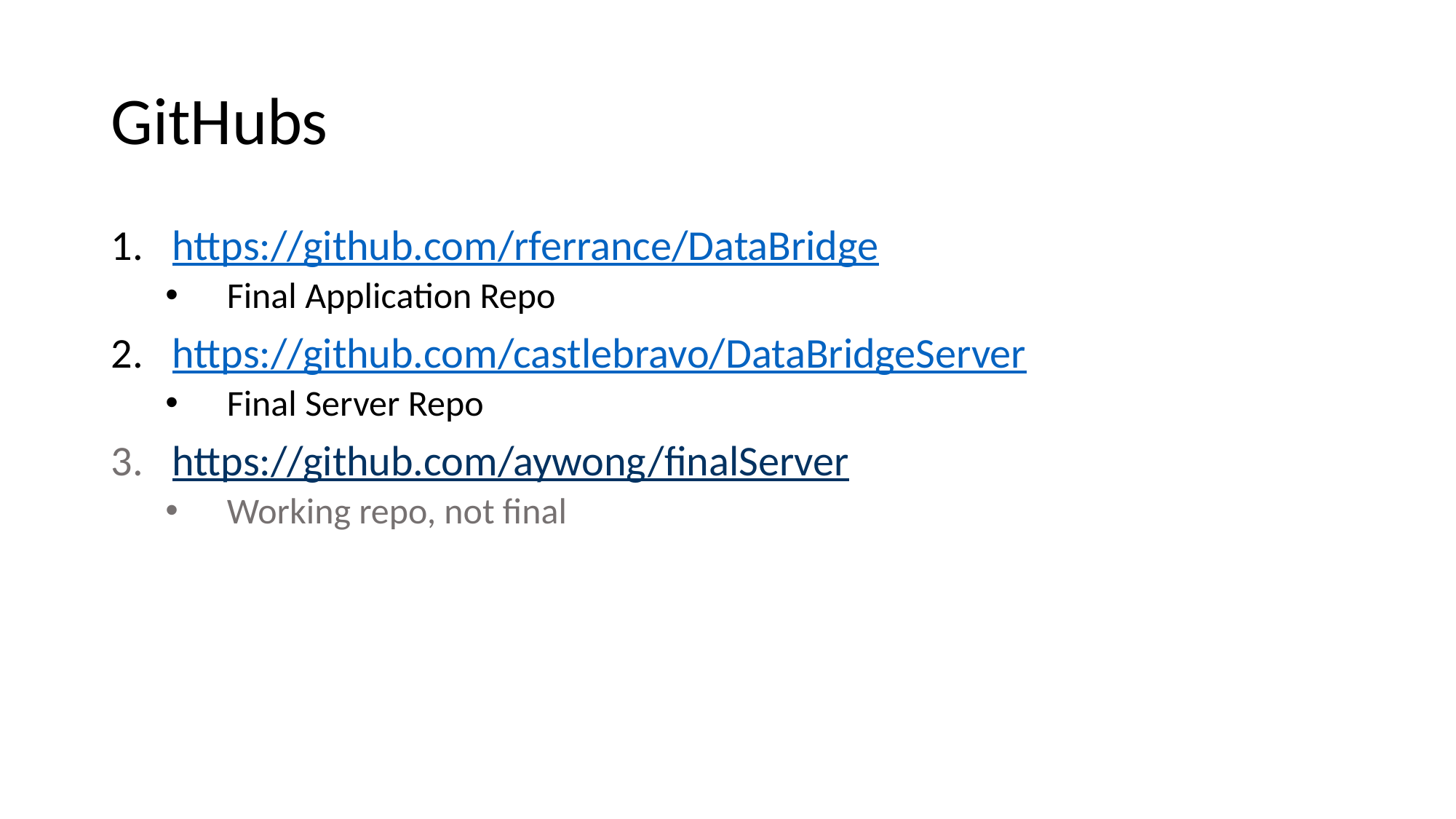

# GitHubs
https://github.com/rferrance/DataBridge
Final Application Repo
https://github.com/castlebravo/DataBridgeServer
Final Server Repo
https://github.com/aywong/finalServer
Working repo, not final